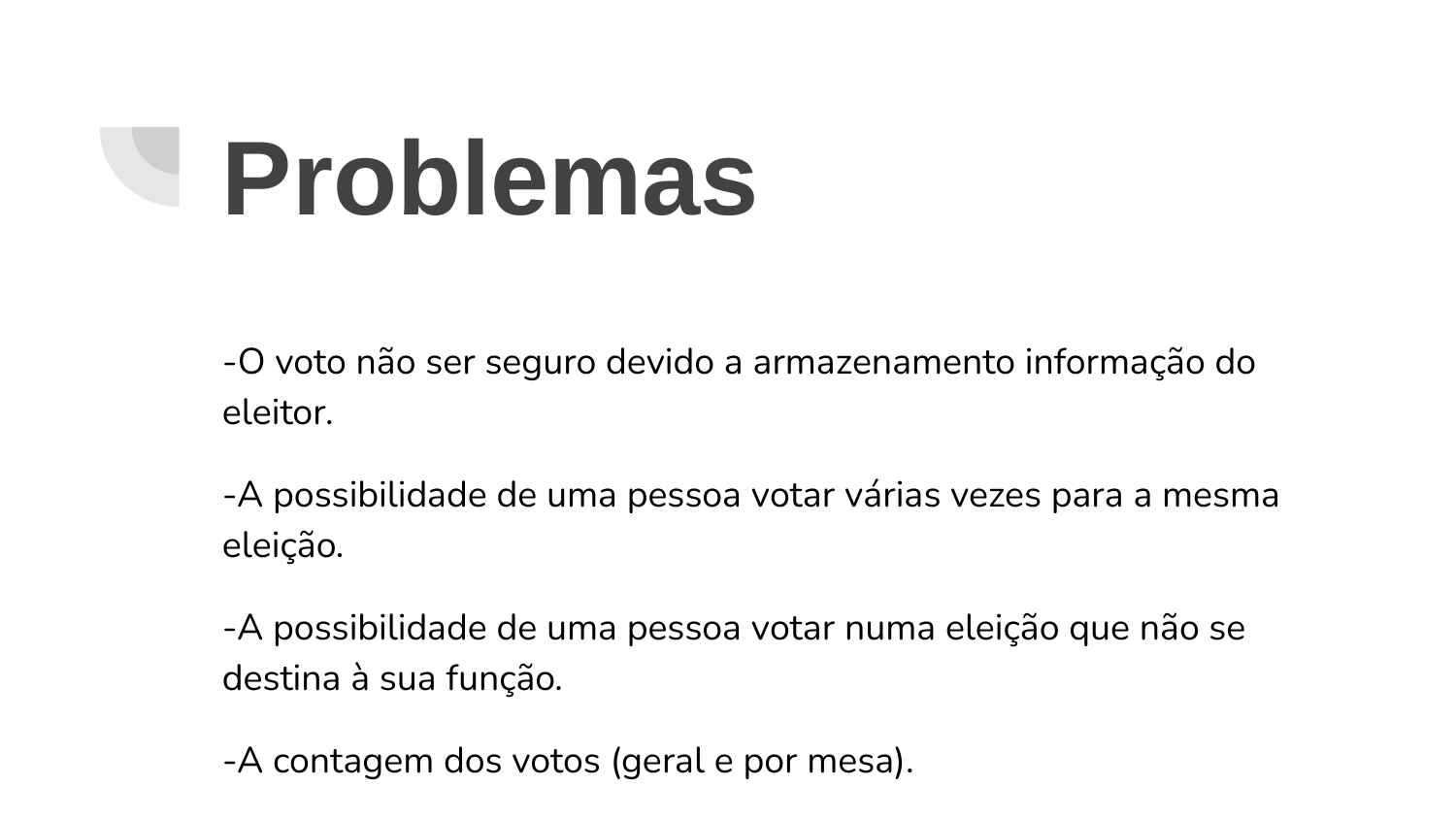

# Problemas
-O voto não ser seguro devido a armazenamento informação do eleitor.
-A possibilidade de uma pessoa votar várias vezes para a mesma eleição.
-A possibilidade de uma pessoa votar numa eleição que não se destina à sua função.
-A contagem dos votos (geral e por mesa).